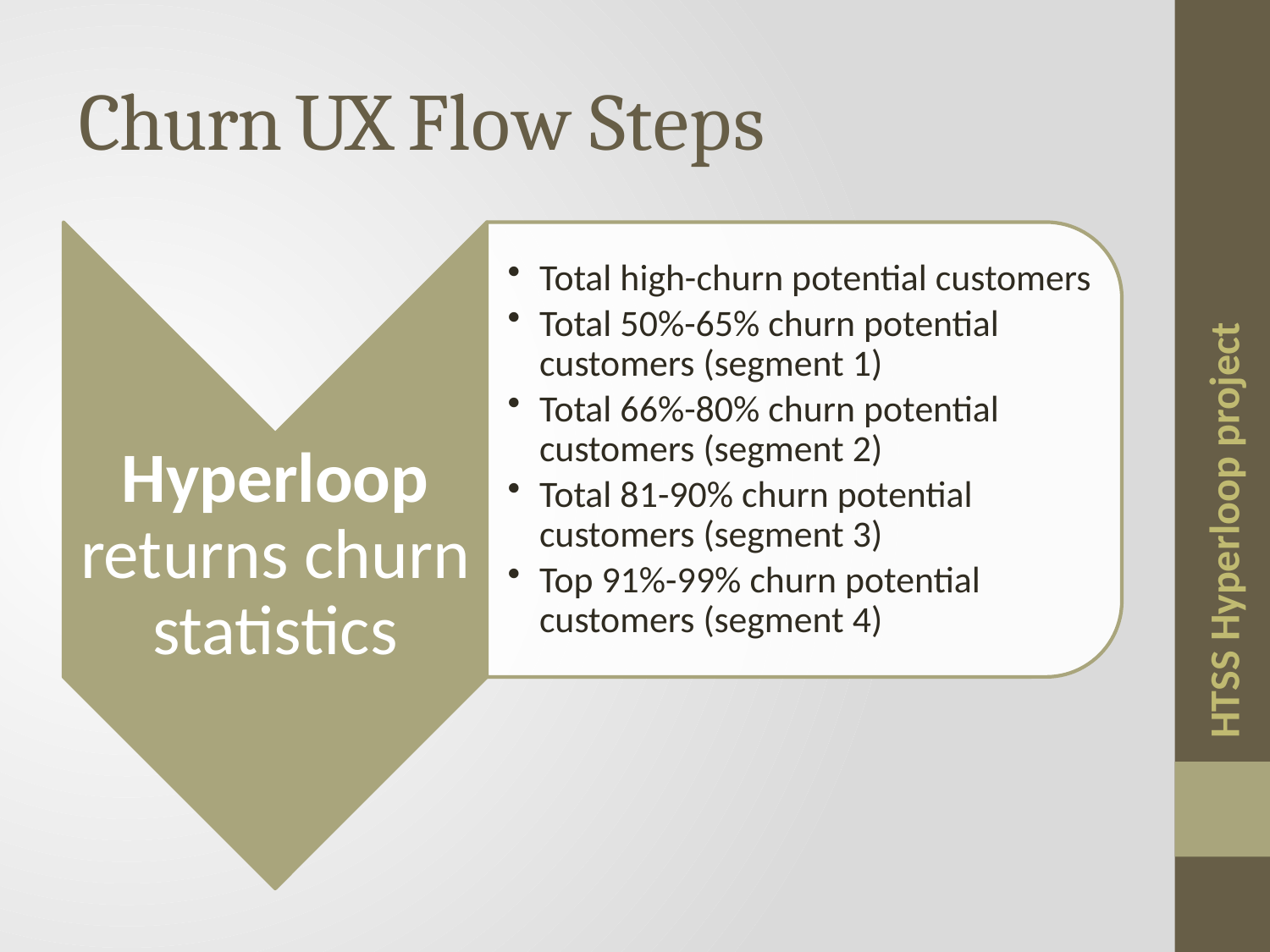

# Churn UX Flow Steps
Hyperloop returns churn statistics
Total high-churn potential customers
Total 50%-65% churn potential customers (segment 1)
Total 66%-80% churn potential customers (segment 2)
Total 81-90% churn potential customers (segment 3)
Top 91%-99% churn potential customers (segment 4)